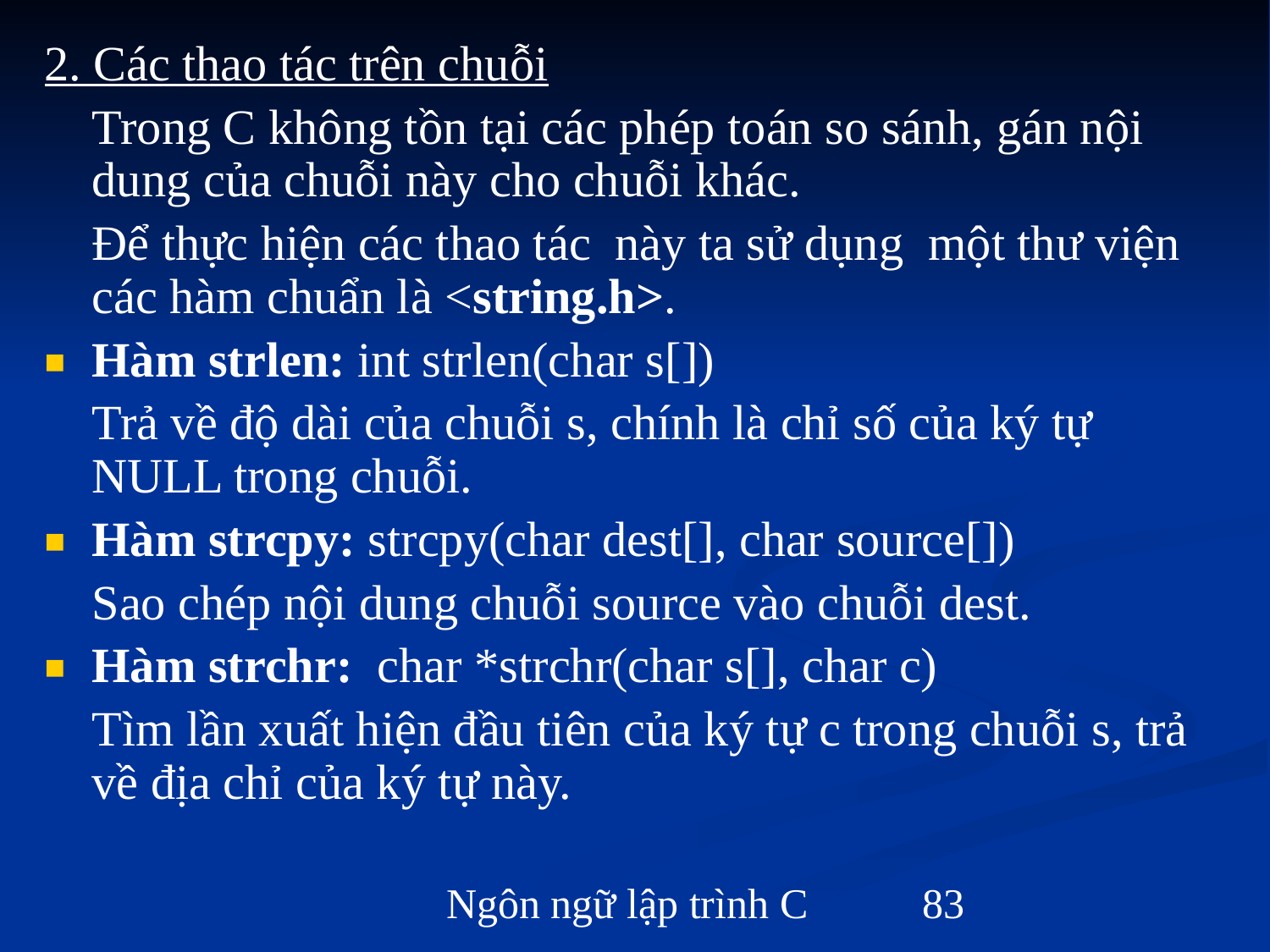

2. Các thao tác trên chuỗi
	Trong C không tồn tại các phép toán so sánh, gán nội dung của chuỗi này cho chuỗi khác.
	Ðể thực hiện các thao tác  này ta sử dụng  một thư viện các hàm chuẩn là <string.h>.
Hàm strlen: int strlen(char s[])
	Trả về độ dài của chuỗi s, chính là chỉ số của ký tự NULL trong chuỗi.
Hàm strcpy: strcpy(char dest[], char source[])
	Sao chép nội dung chuỗi source vào chuỗi dest.
Hàm strchr:  char *strchr(char s[], char c)
	Tìm lần xuất hiện đầu tiên của ký tự c trong chuỗi s, trả về địa chỉ của ký tự này.
Ngôn ngữ lập trình C
83